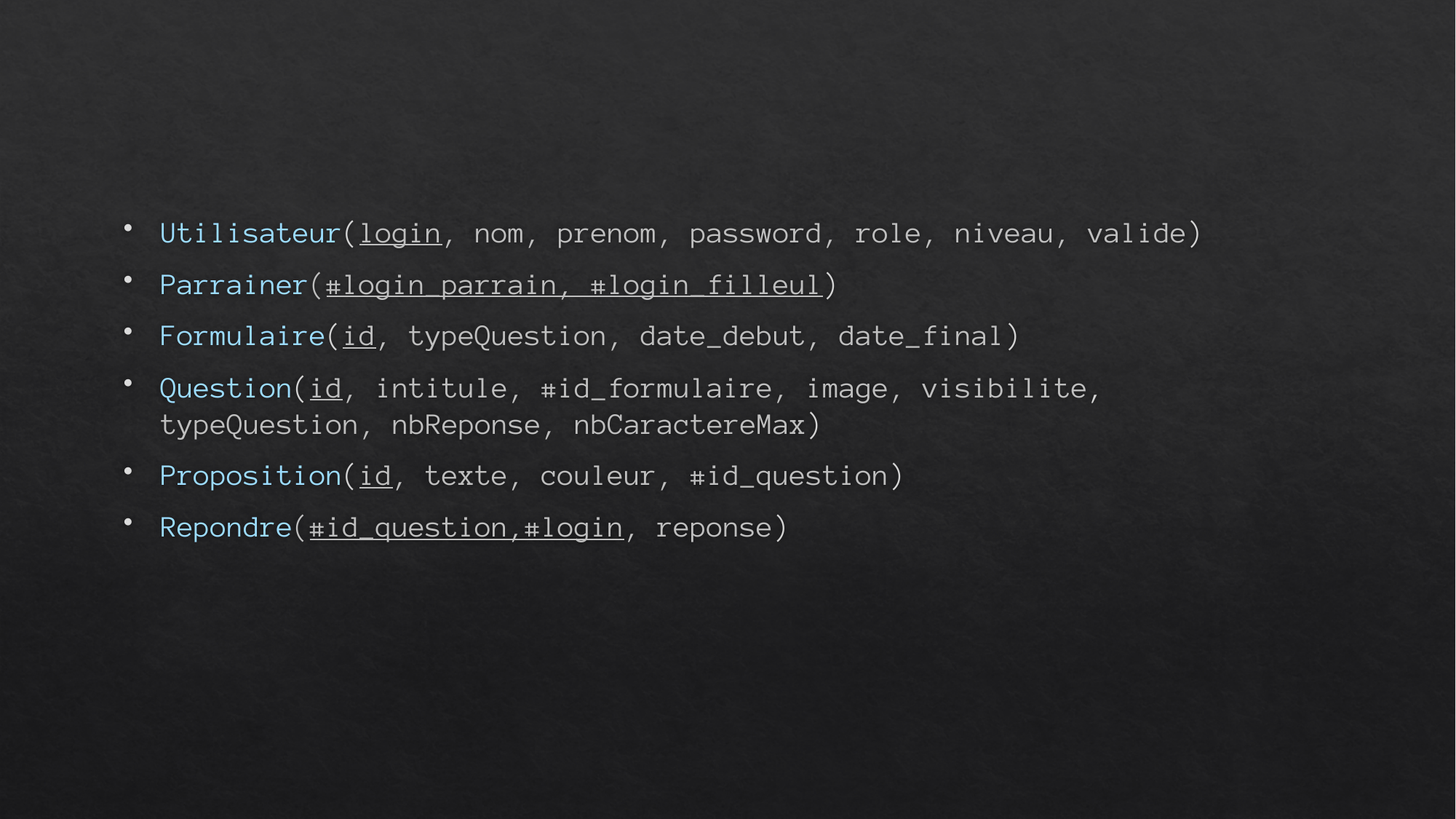

#
Utilisateur(login, nom, prenom, password, role, niveau, valide)
Parrainer(#login_parrain, #login_filleul)
Formulaire(id, typeQuestion, date_debut, date_final)
Question(id, intitule, #id_formulaire, image, visibilite, typeQuestion, nbReponse, nbCaractereMax)
Proposition(id, texte, couleur, #id_question)
Repondre(#id_question,#login, reponse)